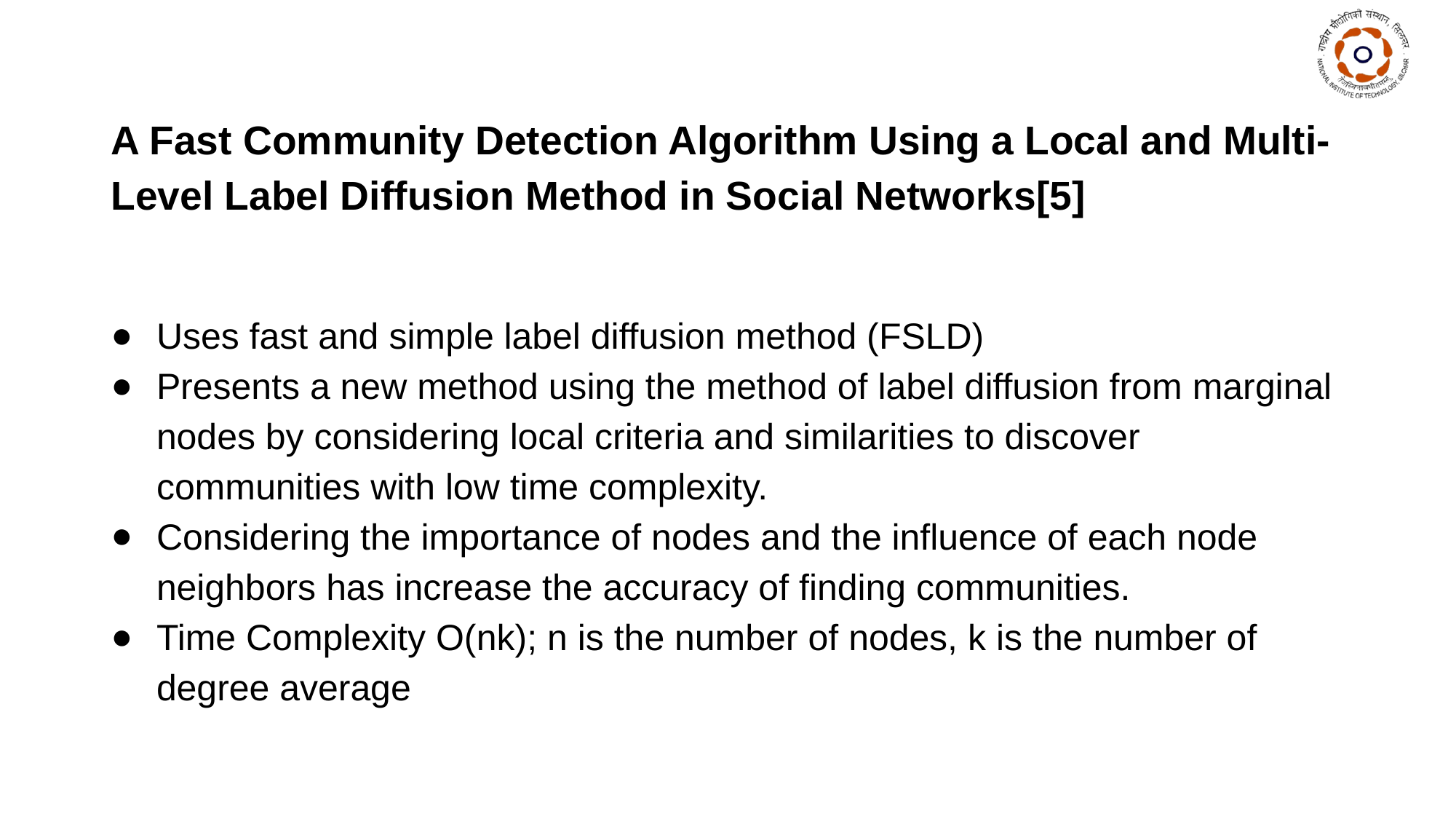

# A Fast Community Detection Algorithm Using a Local and Multi-Level Label Diffusion Method in Social Networks[5]

Uses fast and simple label diffusion method (FSLD)
Presents a new method using the method of label diffusion from marginal nodes by considering local criteria and similarities to discover communities with low time complexity.
Considering the importance of nodes and the influence of each node neighbors has increase the accuracy of finding communities.
Time Complexity O(nk); n is the number of nodes, k is the number of degree average